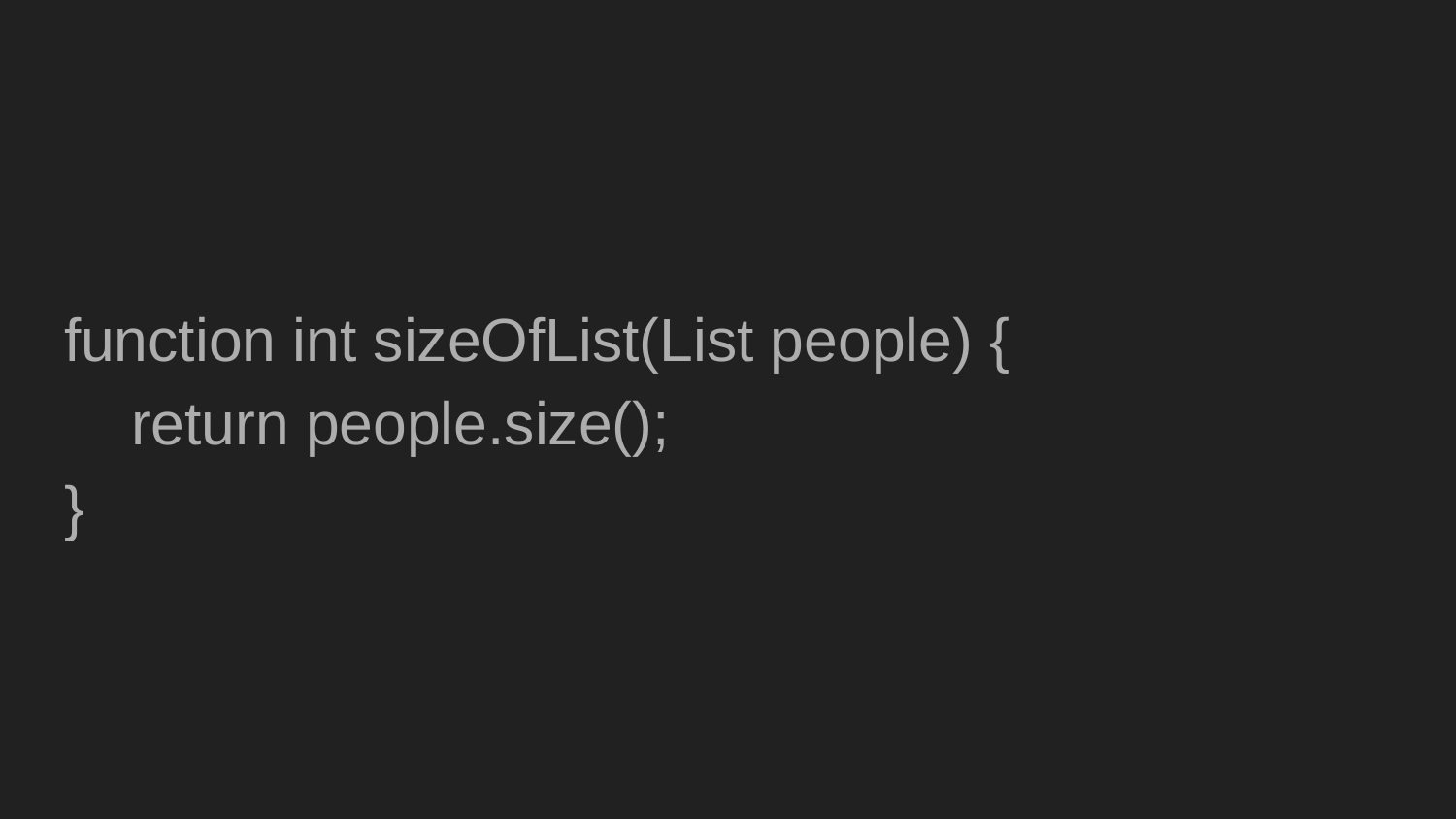

function int sizeOfList(List people) {
    return people.size();
}